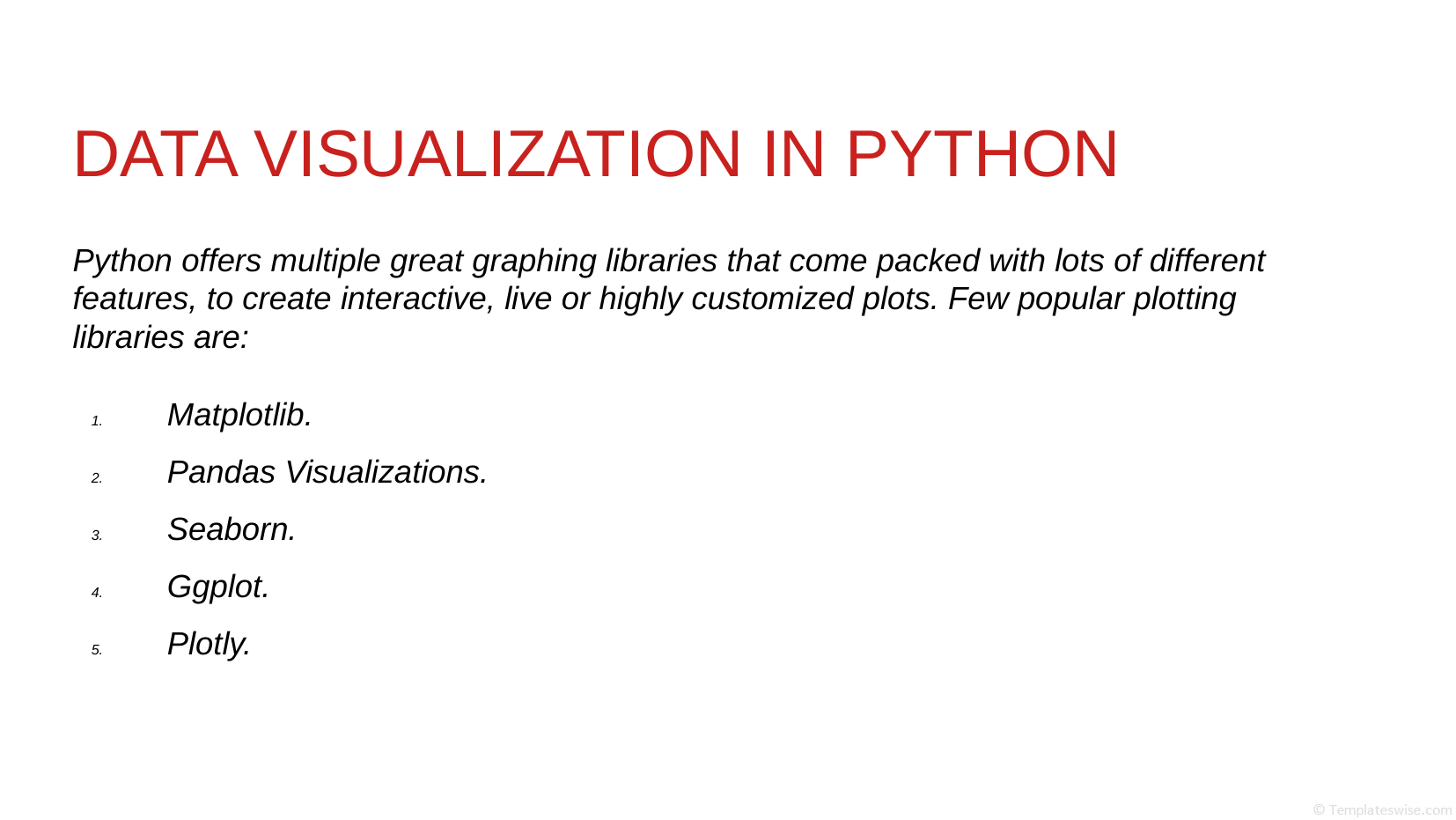

DATA VISUALIZATION IN PYTHON
Python offers multiple great graphing libraries that come packed with lots of different features, to create interactive, live or highly customized plots. Few popular plotting libraries are:

Matplotlib.
Pandas Visualizations.
Seaborn.
Ggplot.
Plotly.